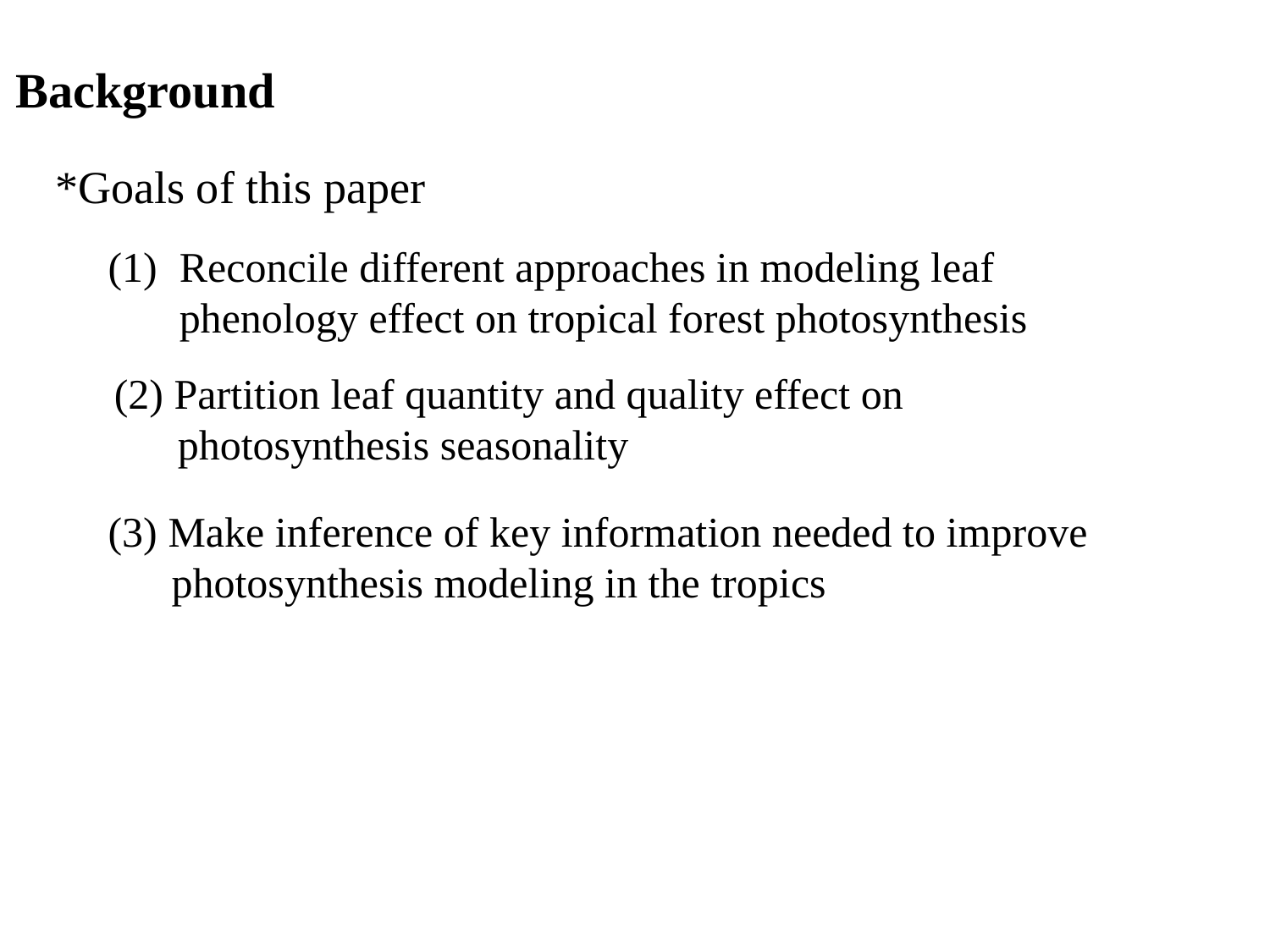

# Background
*Goals of this paper
Reconcile different approaches in modeling leaf phenology effect on tropical forest photosynthesis
(2) Partition leaf quantity and quality effect on
      photosynthesis seasonality
(3) Make inference of key information needed to improve
      photosynthesis modeling in the tropics